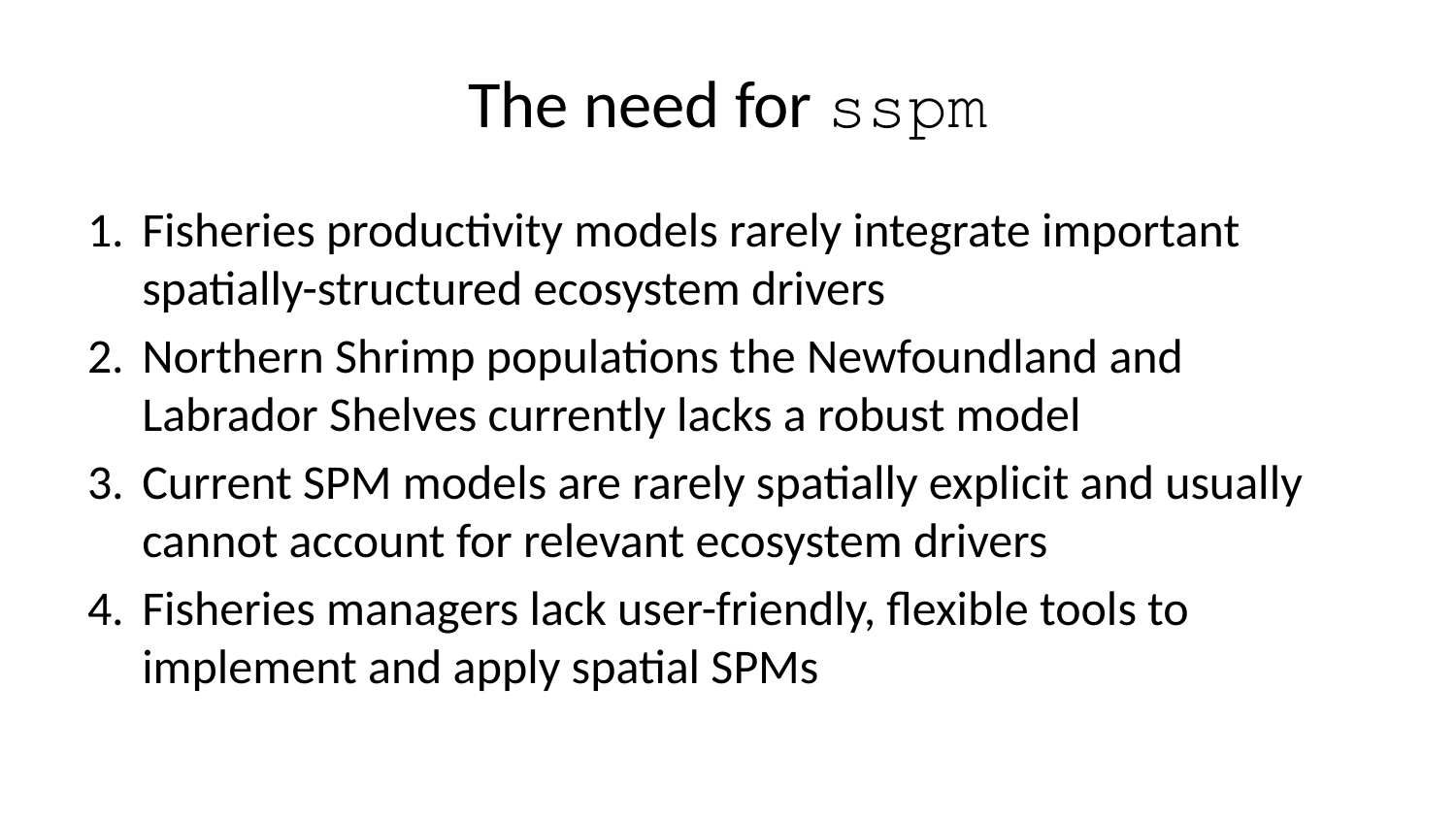

# The need for sspm
Fisheries productivity models rarely integrate important spatially-structured ecosystem drivers
Northern Shrimp populations the Newfoundland and Labrador Shelves currently lacks a robust model
Current SPM models are rarely spatially explicit and usually cannot account for relevant ecosystem drivers
Fisheries managers lack user-friendly, flexible tools to implement and apply spatial SPMs